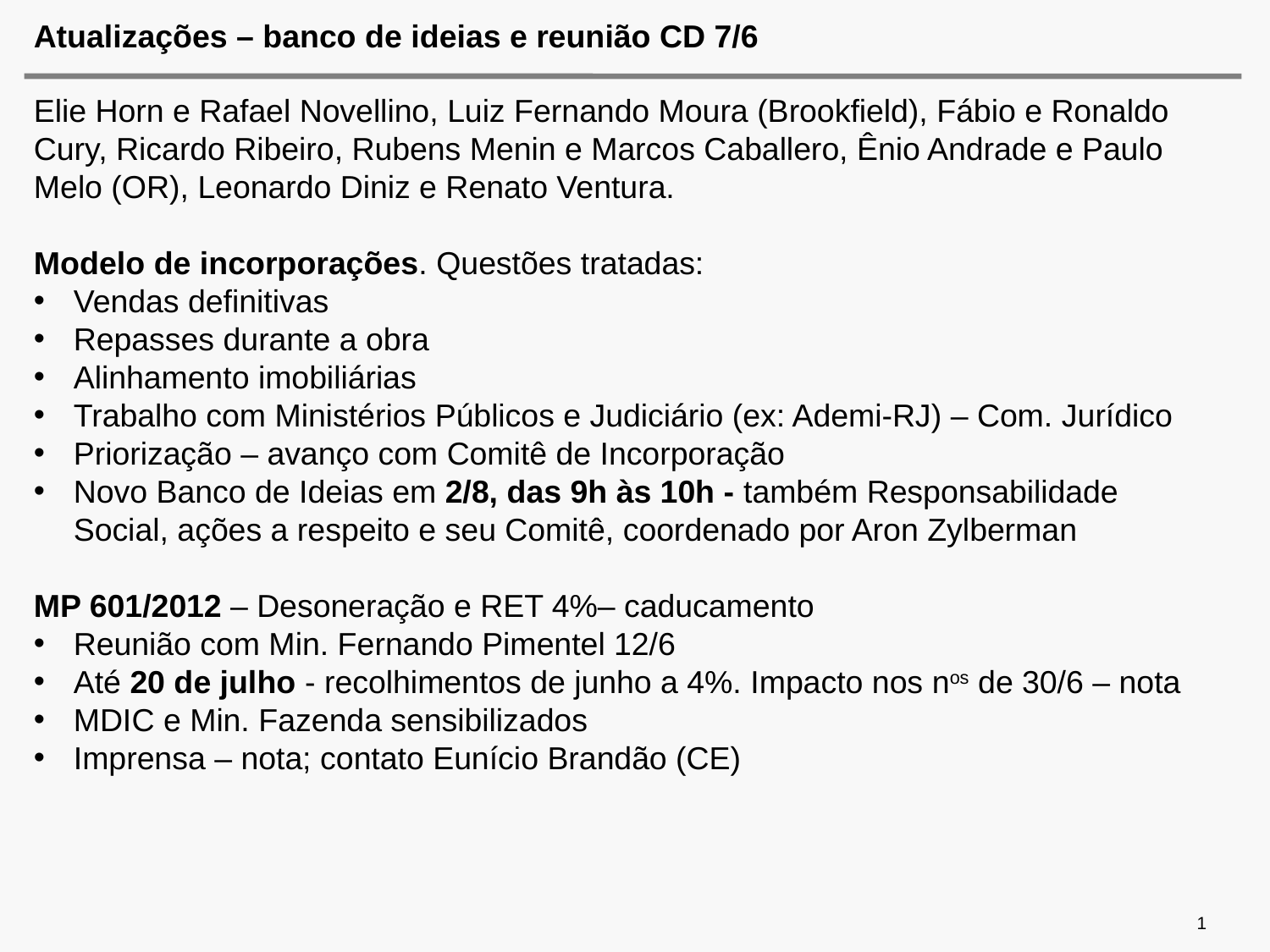

# Atualizações – banco de ideias e reunião CD 7/6

Elie Horn e Rafael Novellino, Luiz Fernando Moura (Brookfield), Fábio e Ronaldo Cury, Ricardo Ribeiro, Rubens Menin e Marcos Caballero, Ênio Andrade e Paulo Melo (OR), Leonardo Diniz e Renato Ventura.

Modelo de incorporações. Questões tratadas:
Vendas definitivas
Repasses durante a obra
Alinhamento imobiliárias
Trabalho com Ministérios Públicos e Judiciário (ex: Ademi-RJ) – Com. Jurídico
Priorização – avanço com Comitê de Incorporação
Novo Banco de Ideias em 2/8, das 9h às 10h - também Responsabilidade Social, ações a respeito e seu Comitê, coordenado por Aron Zylberman

MP 601/2012 – Desoneração e RET 4%– caducamento
Reunião com Min. Fernando Pimentel 12/6
Até 20 de julho - recolhimentos de junho a 4%. Impacto nos nos de 30/6 – nota
MDIC e Min. Fazenda sensibilizados
Imprensa – nota; contato Eunício Brandão (CE)

1